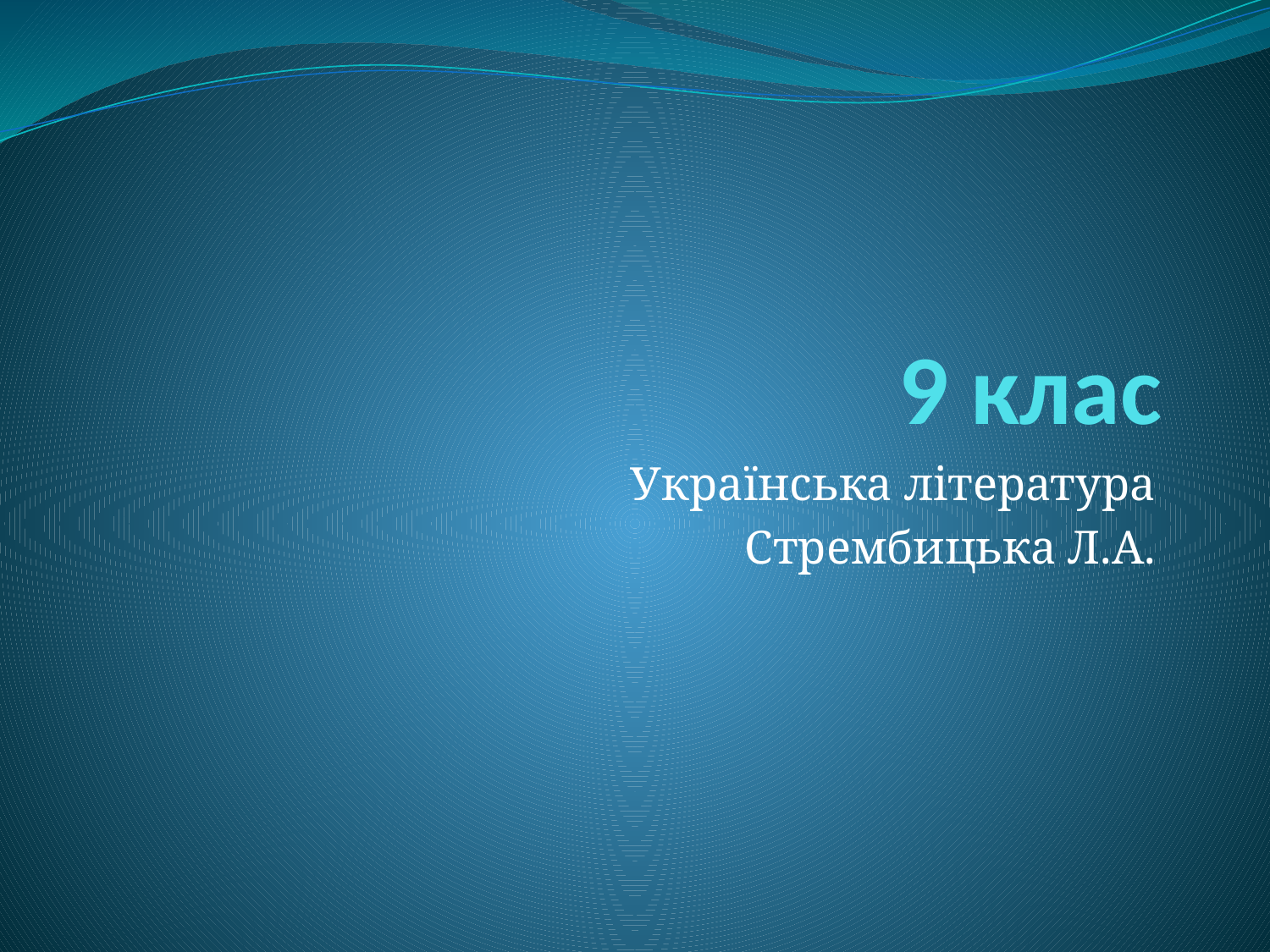

# 9 клас
Українська література
Стрембицька Л.А.